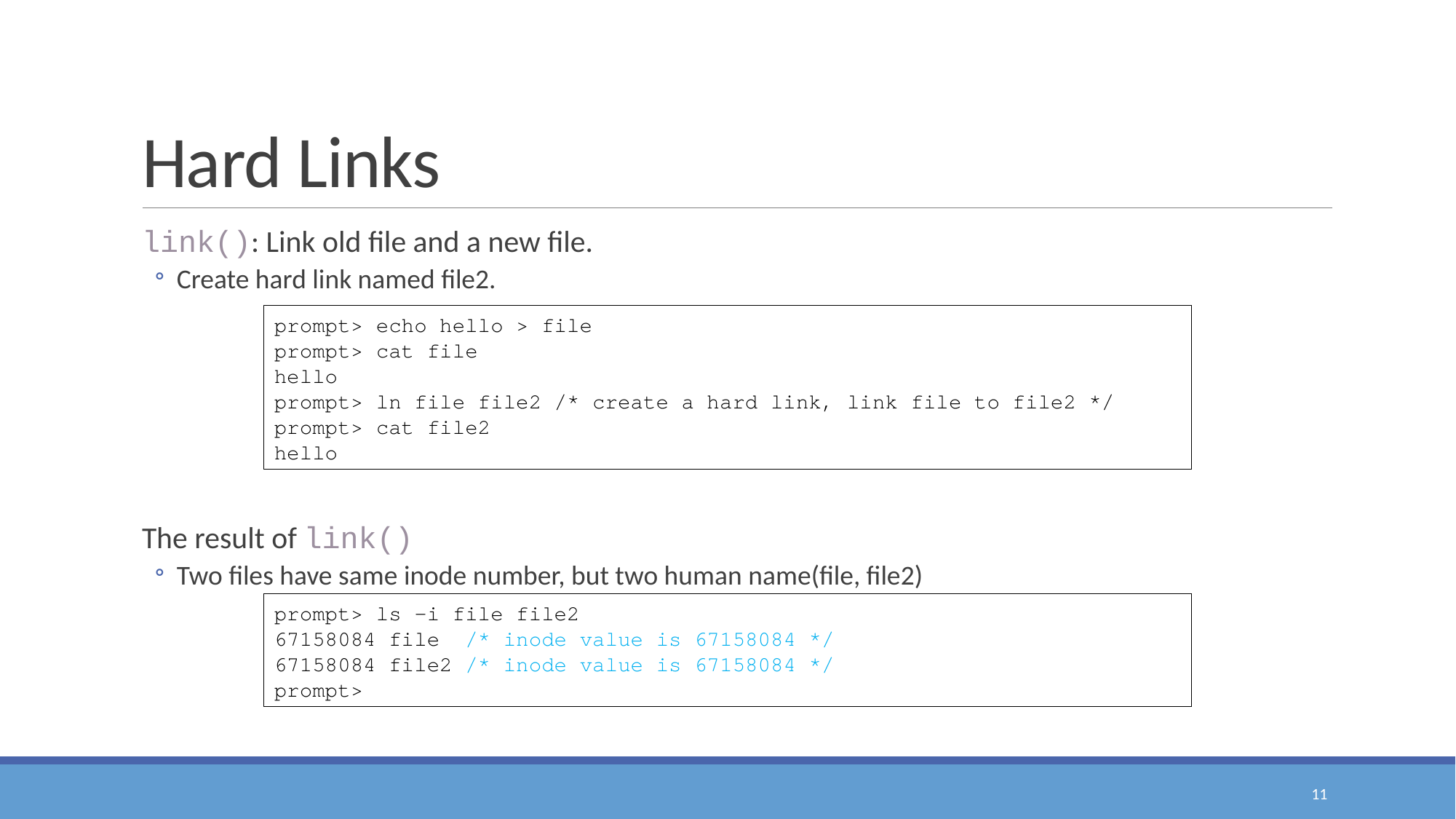

# Hard Links
link(): Link old file and a new file.
Create hard link named file2.

The result of link()
Two files have same inode number, but two human name(file, file2)
prompt> echo hello > file
prompt> cat file
hello
prompt> ln file file2 /* create a hard link, link file to file2 */
prompt> cat file2
hello
prompt> ls -i file file2
67158084 file  /* inode value is 67158084 */
67158084 file2 /* inode value is 67158084 */
prompt>
11